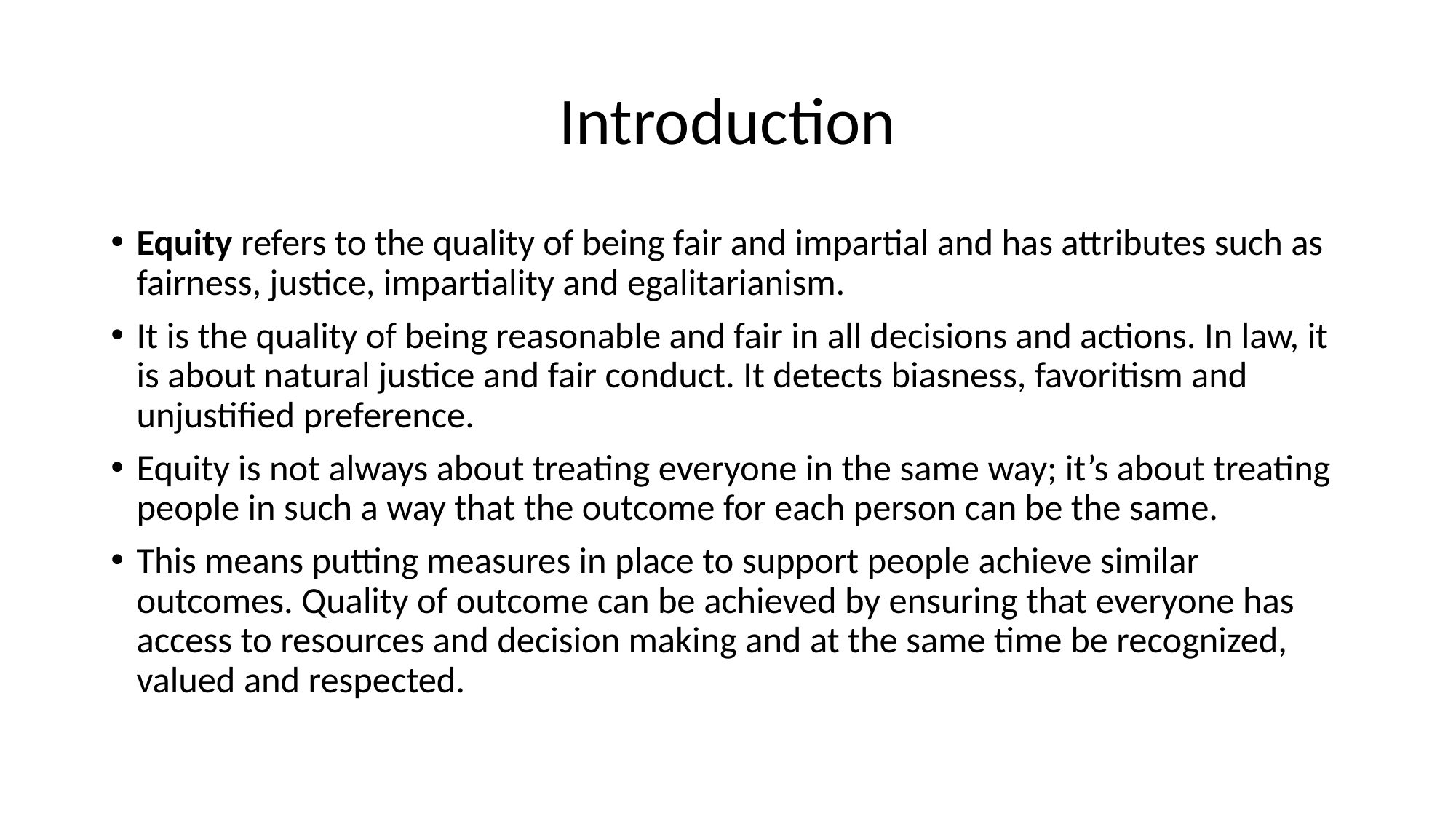

# Introduction
Equity refers to the quality of being fair and impartial and has attributes such as fairness, justice, impartiality and egalitarianism.
It is the quality of being reasonable and fair in all decisions and actions. In law, it is about natural justice and fair conduct. It detects biasness, favoritism and unjustified preference.
Equity is not always about treating everyone in the same way; it’s about treating people in such a way that the outcome for each person can be the same.
This means putting measures in place to support people achieve similar outcomes. Quality of outcome can be achieved by ensuring that everyone has access to resources and decision making and at the same time be recognized, valued and respected.